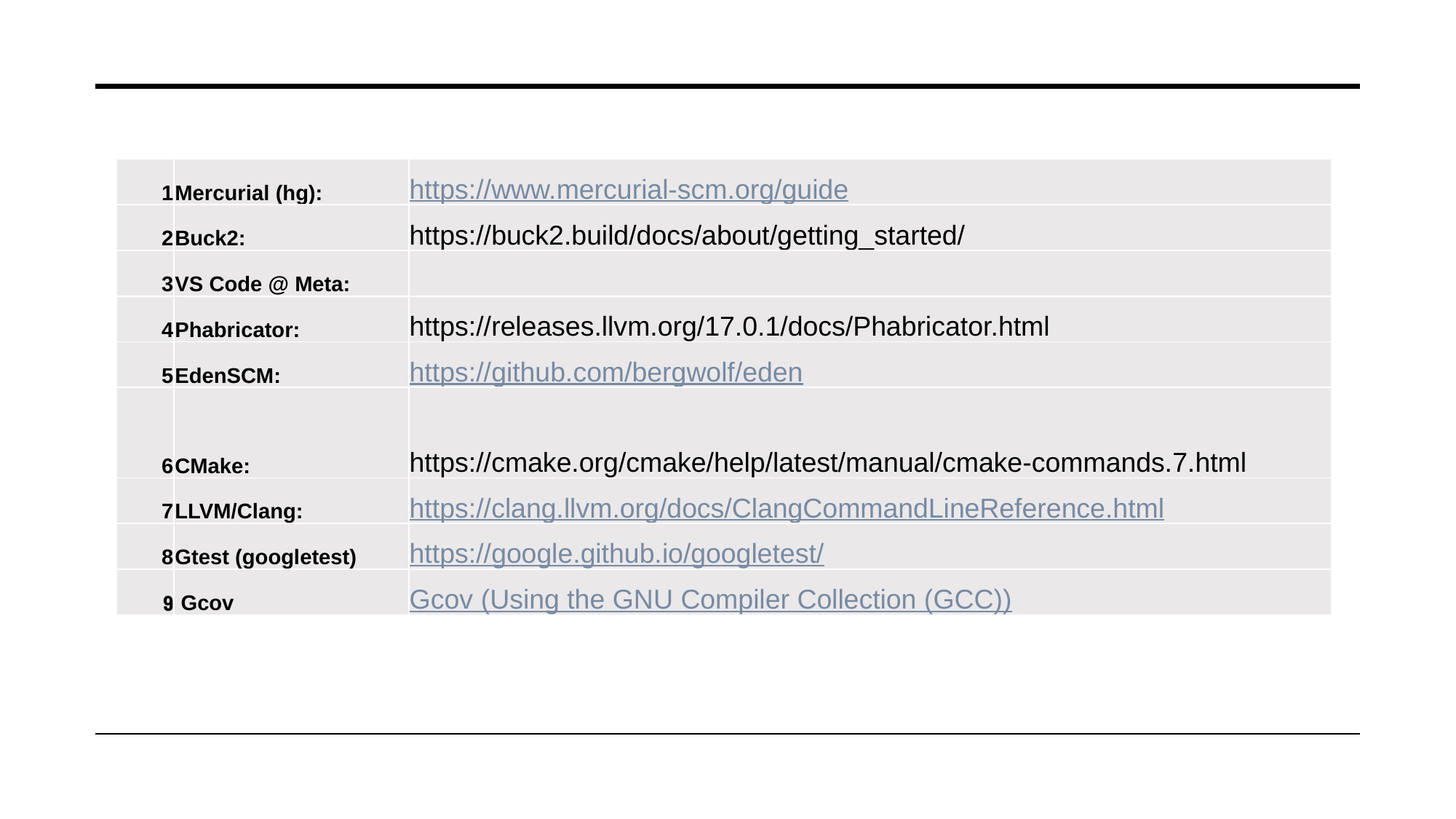

| 1 | Mercurial (hg): | https://www.mercurial-scm.org/guide |
| --- | --- | --- |
| 2 | Buck2: | https://buck2.build/docs/about/getting\_started/ |
| 3 | VS Code @ Meta: |  |
| 4 | Phabricator: | https://releases.llvm.org/17.0.1/docs/Phabricator.html |
| 5 | EdenSCM: | https://github.com/bergwolf/eden |
| 6 | CMake: | https://cmake.org/cmake/help/latest/manual/cmake-commands.7.html |
| 7 | LLVM/Clang: | https://clang.llvm.org/docs/ClangCommandLineReference.html |
| 8 | Gtest (googletest) | https://google.github.io/googletest/ |
| 9 | Gcov | Gcov (Using the GNU Compiler Collection (GCC)) |
| --- | --- | --- |